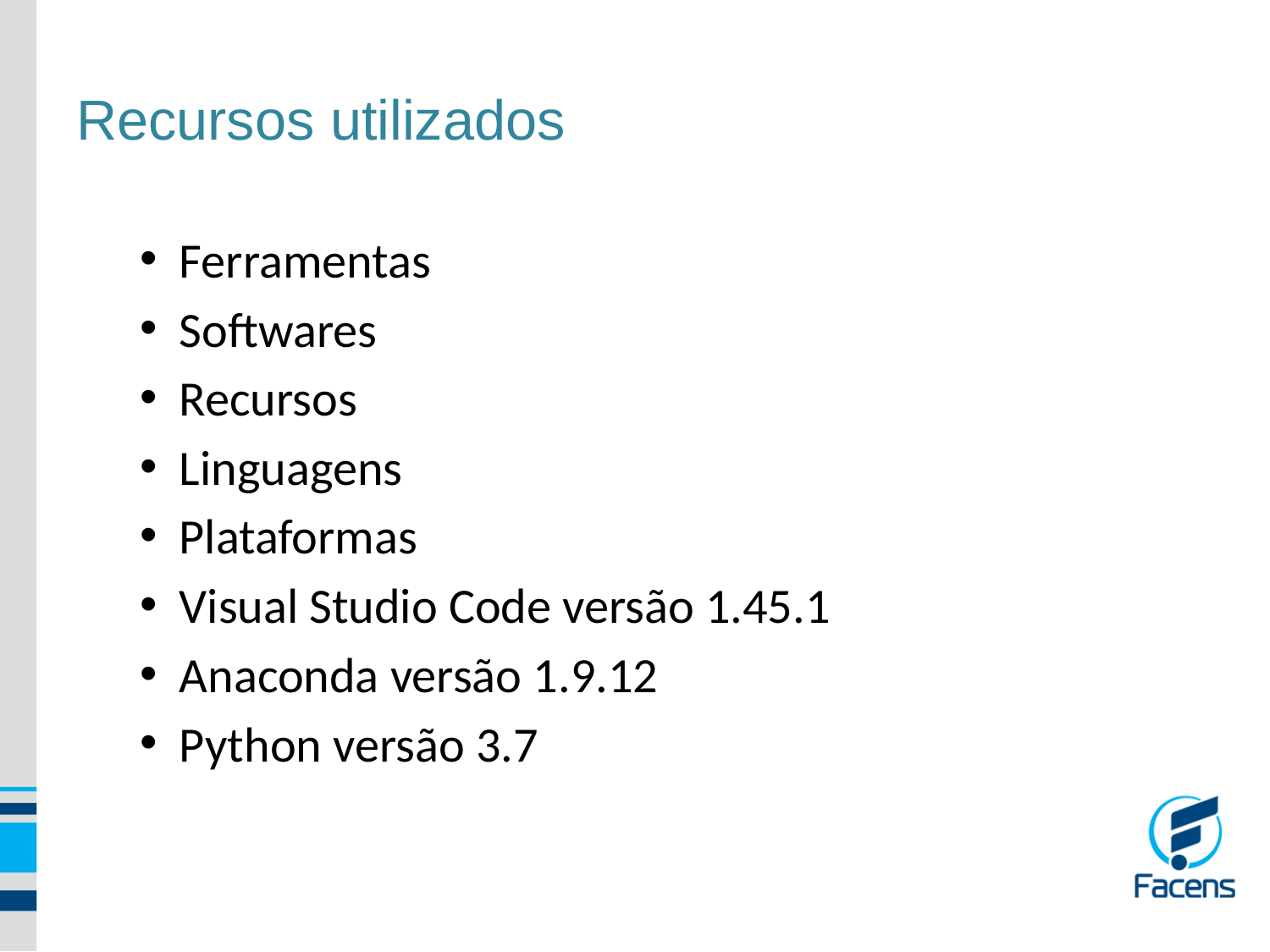

# Recursos utilizados
Ferramentas
Softwares
Recursos
Linguagens
Plataformas
Visual Studio Code versão 1.45.1
Anaconda versão 1.9.12
Python versão 3.7